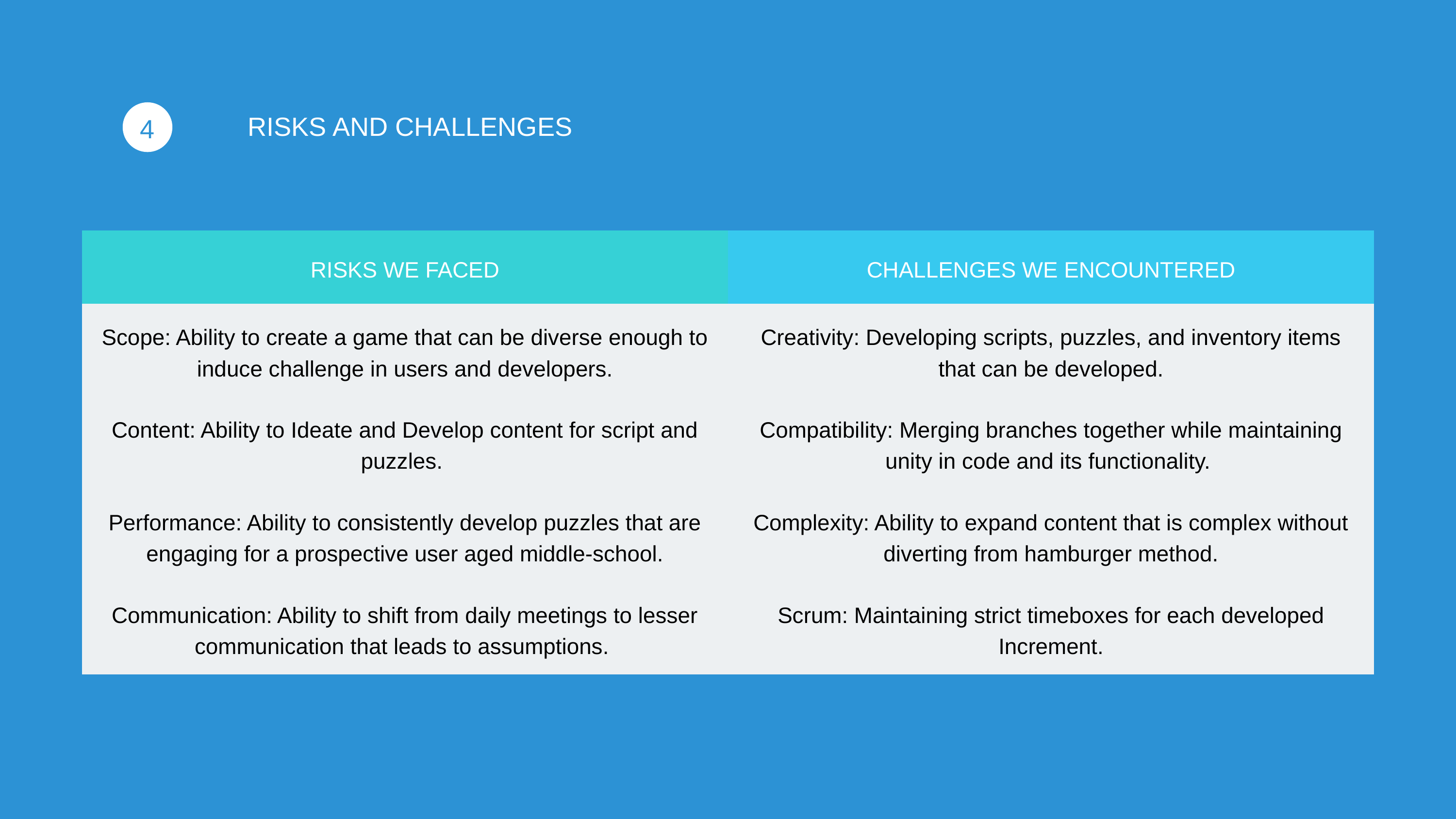

RISKS AND CHALLENGES

4
| RISKS WE FACED | CHALLENGES WE ENCOUNTERED |
| --- | --- |
| Scope: Ability to create a game that can be diverse enough to induce challenge in users and developers. | Creativity: Developing scripts, puzzles, and inventory items that can be developed. |
| Content: Ability to Ideate and Develop content for script and puzzles. | Compatibility: Merging branches together while maintaining unity in code and its functionality. |
| Performance: Ability to consistently develop puzzles that are engaging for a prospective user aged middle-school. | Complexity: Ability to expand content that is complex without diverting from hamburger method. |
| Communication: Ability to shift from daily meetings to lesser communication that leads to assumptions. | Scrum: Maintaining strict timeboxes for each developed Increment. |